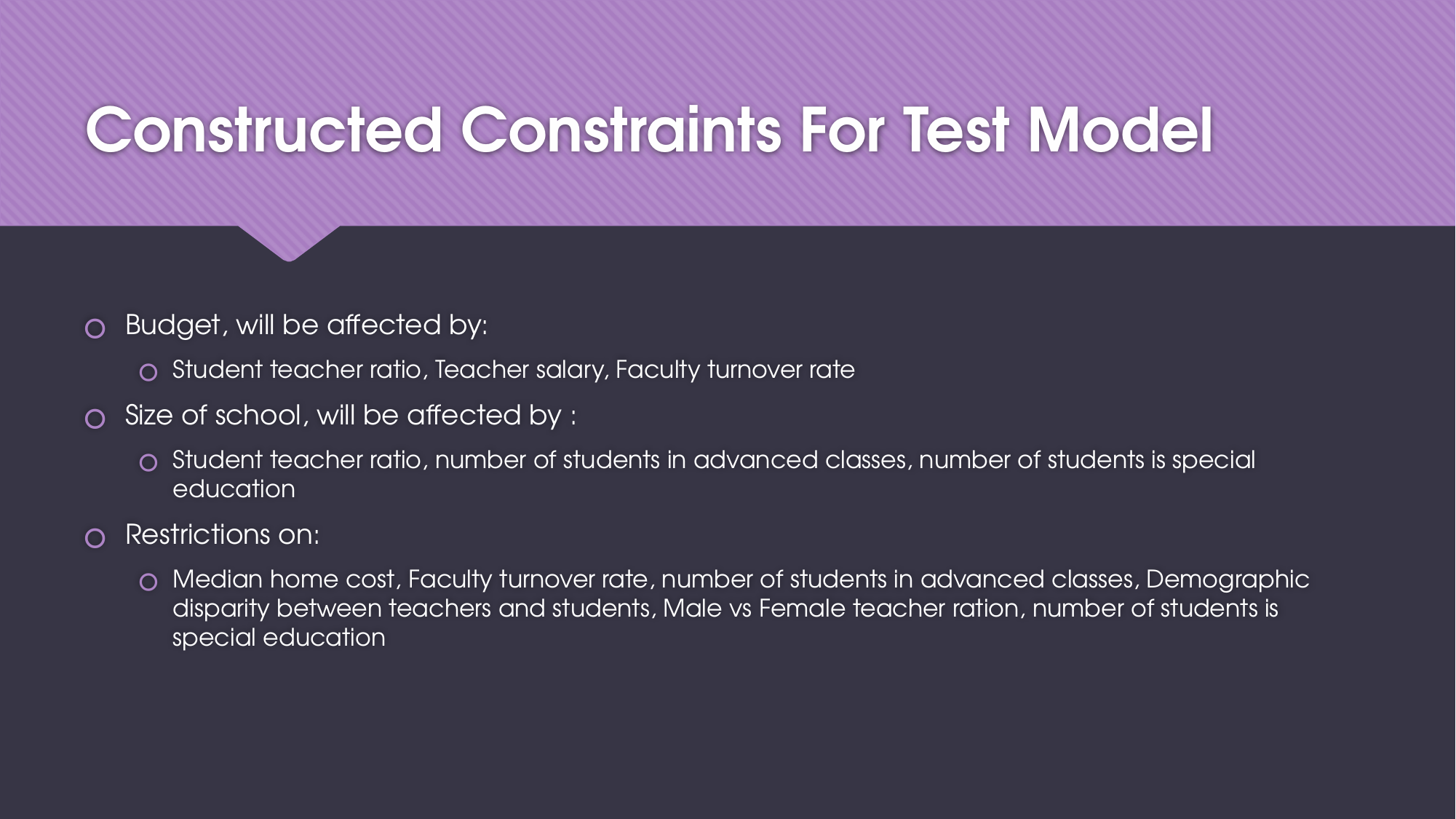

# Constructed Constraints For Test Model
Budget, will be affected by:
Student teacher ratio, Teacher salary, Faculty turnover rate
Size of school, will be affected by :
Student teacher ratio, number of students in advanced classes, number of students is special education
Restrictions on:
Median home cost, Faculty turnover rate, number of students in advanced classes, Demographic disparity between teachers and students, Male vs Female teacher ration, number of students is special education